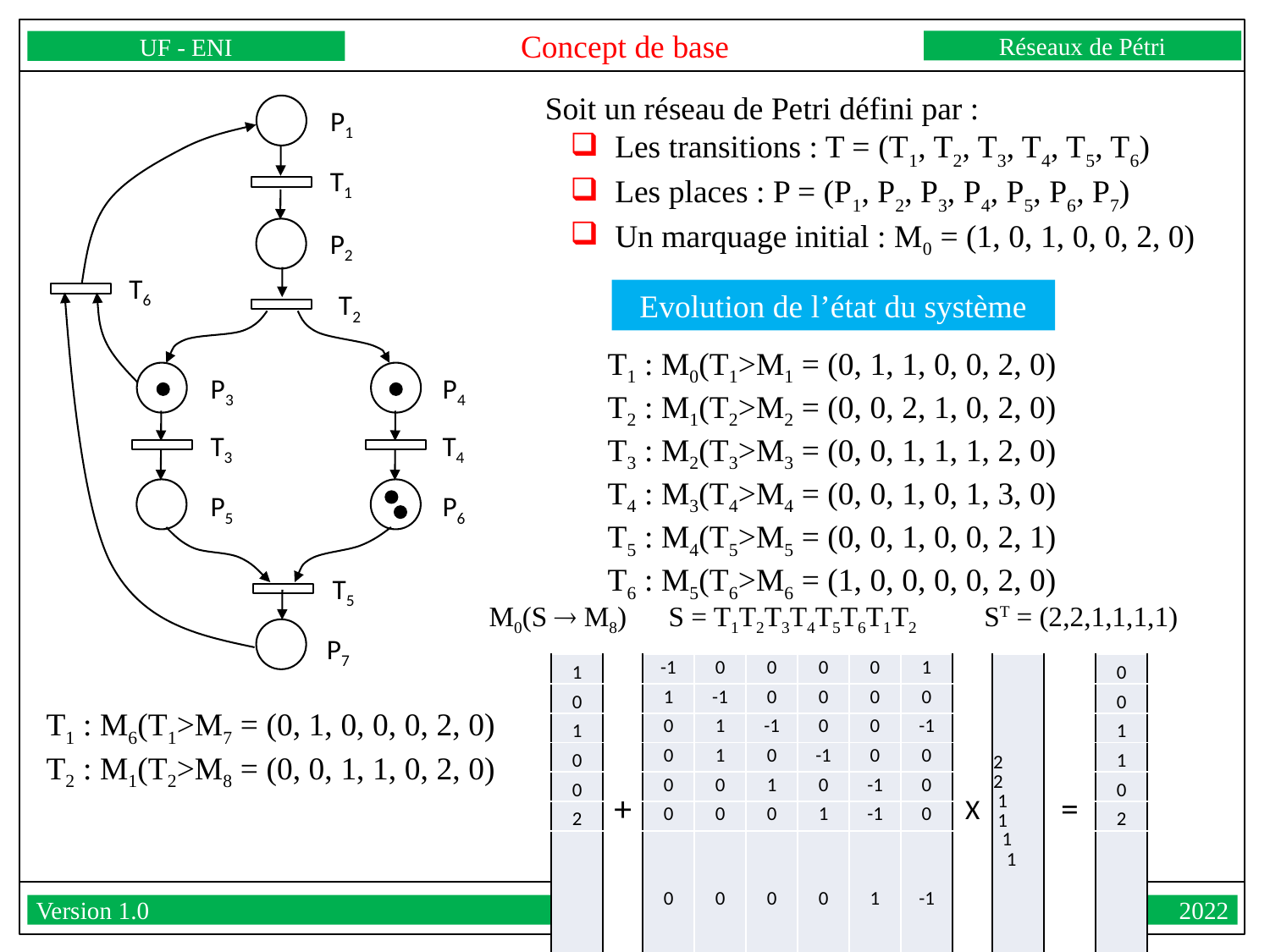

Concept de base
Réseaux de Pétri
UF - ENI
Version 1.0									2022
Soit un réseau de Petri défini par :
  Les transitions : T = (T1, T2, T3, T4, T5, T6)
  Les places : P = (P1, P2, P3, P4, P5, P6, P7)
  Un marquage initial : M0 = (1, 0, 1, 0, 0, 2, 0)

P1

T1

P2
T6
Evolution de l’état du système
T2

T1 : M0(T1>M1 = (0, 1, 1, 0, 0, 2, 0)
T2 : M1(T2>M2 = (0, 0, 2, 1, 0, 2, 0)
T3 : M2(T3>M3 = (0, 0, 1, 1, 1, 2, 0)
T4 : M3(T4>M4 = (0, 0, 1, 0, 1, 3, 0)
T5 : M4(T5>M5 = (0, 0, 1, 0, 0, 2, 1)
T6 : M5(T6>M6 = (1, 0, 0, 0, 0, 2, 0)

P3
P4

T3
T4

P5
P6

T5

M0(S → M8)      S = T1T2T3T4T5T6T1T2T4      ST = (2,2,1,1,1,1)

P7
| 1 | + | -1 | 0 | 0 | 0 | 0 | 1 | X | 2 2 1 1 1 1 | = | 0 |
| --- | --- | --- | --- | --- | --- | --- | --- | --- | --- | --- | --- |
| 0 |  | 1 | -1 | 0 | 0 | 0 | 0 |  |  |  | 0 |
| 1 |  | 0 | 1 | -1 | 0 | 0 | -1 |  |  |  | 1 |
| 0 |  | 0 | 1 | 0 | -1 | 0 | 0 |  |  |  | 1 |
| 0 |  | 0 | 0 | 1 | 0 | -1 | 0 |  |  |  | 0 |
| 2 |  | 0 | 0 | 0 | 1 | -1 | 0 |  |  |  | 2 |
| 0 |  | 0 | 0 | 0 | 0 | 1 | -1 |  |  |  | 0 |
T1 : M6(T1>M7 = (0, 1, 0, 0, 0, 2, 0)
T2 : M1(T2>M8 = (0, 0, 1, 1, 0, 2, 0)
T3 : M2(T3>M3 = (0, 0, 1, 1, 1, 2, 0)
T4 : M3(T4>M4 = (0, 0, 1, 0, 1, 3, 0)